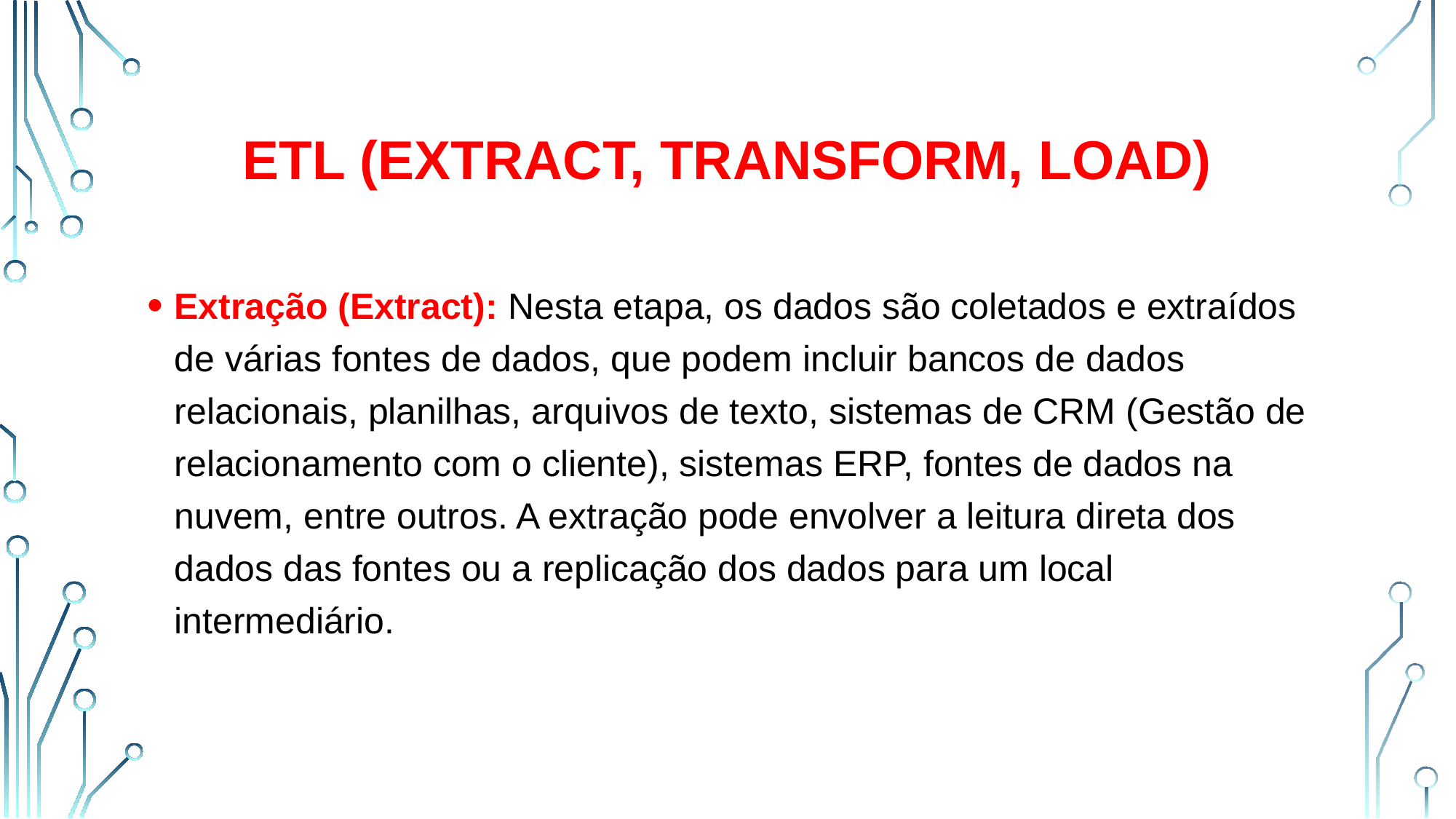

# ETL (Extract, Transform, Load)
Extração (Extract): Nesta etapa, os dados são coletados e extraídos de várias fontes de dados, que podem incluir bancos de dados relacionais, planilhas, arquivos de texto, sistemas de CRM (Gestão de relacionamento com o cliente), sistemas ERP, fontes de dados na nuvem, entre outros. A extração pode envolver a leitura direta dos dados das fontes ou a replicação dos dados para um local intermediário.